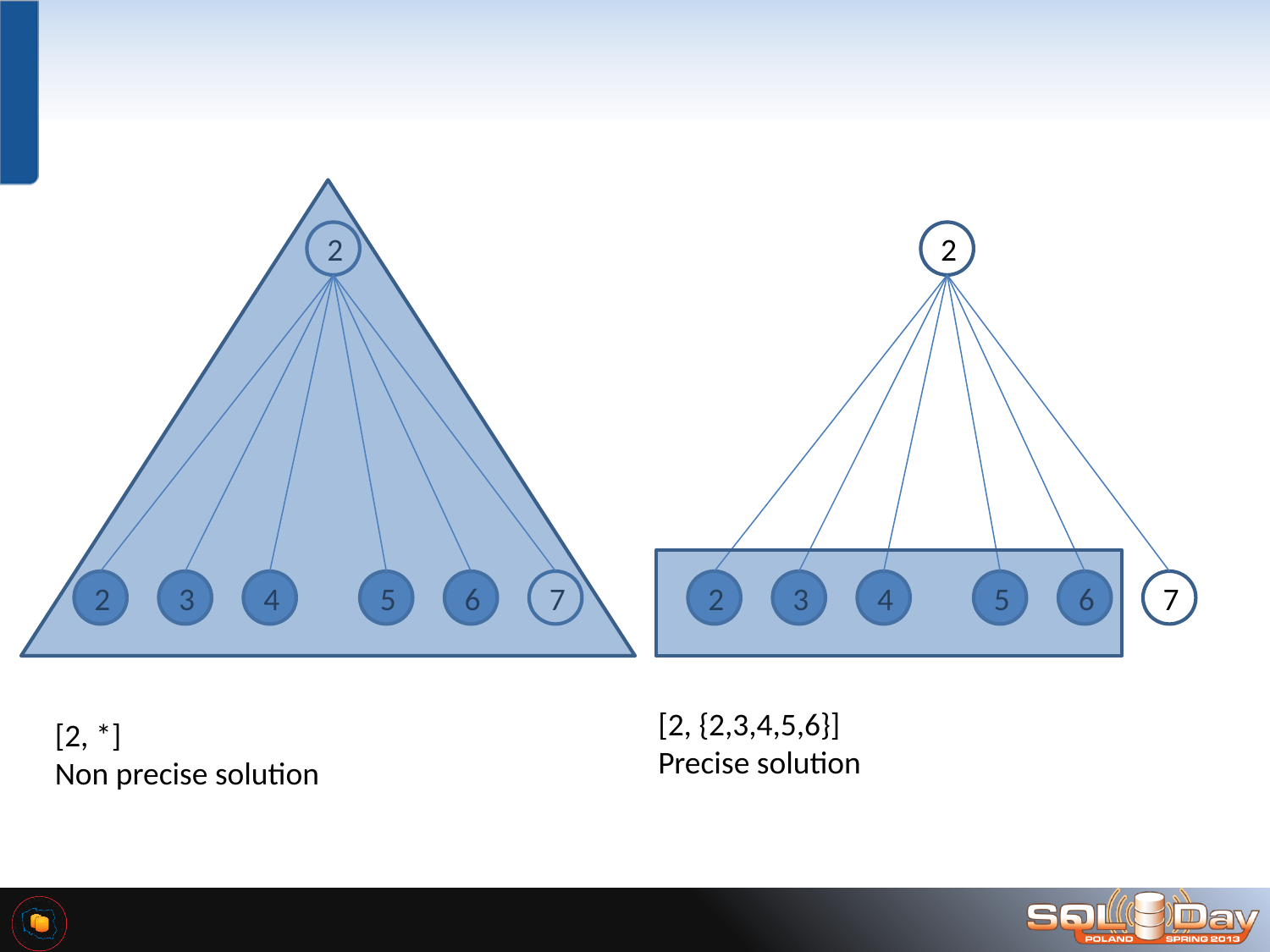

2
2

2
3
4
5
6
7
2
3
4
5
6
7
[2, {2,3,4,5,6}]
Precise solution
[2, *]
Non precise solution